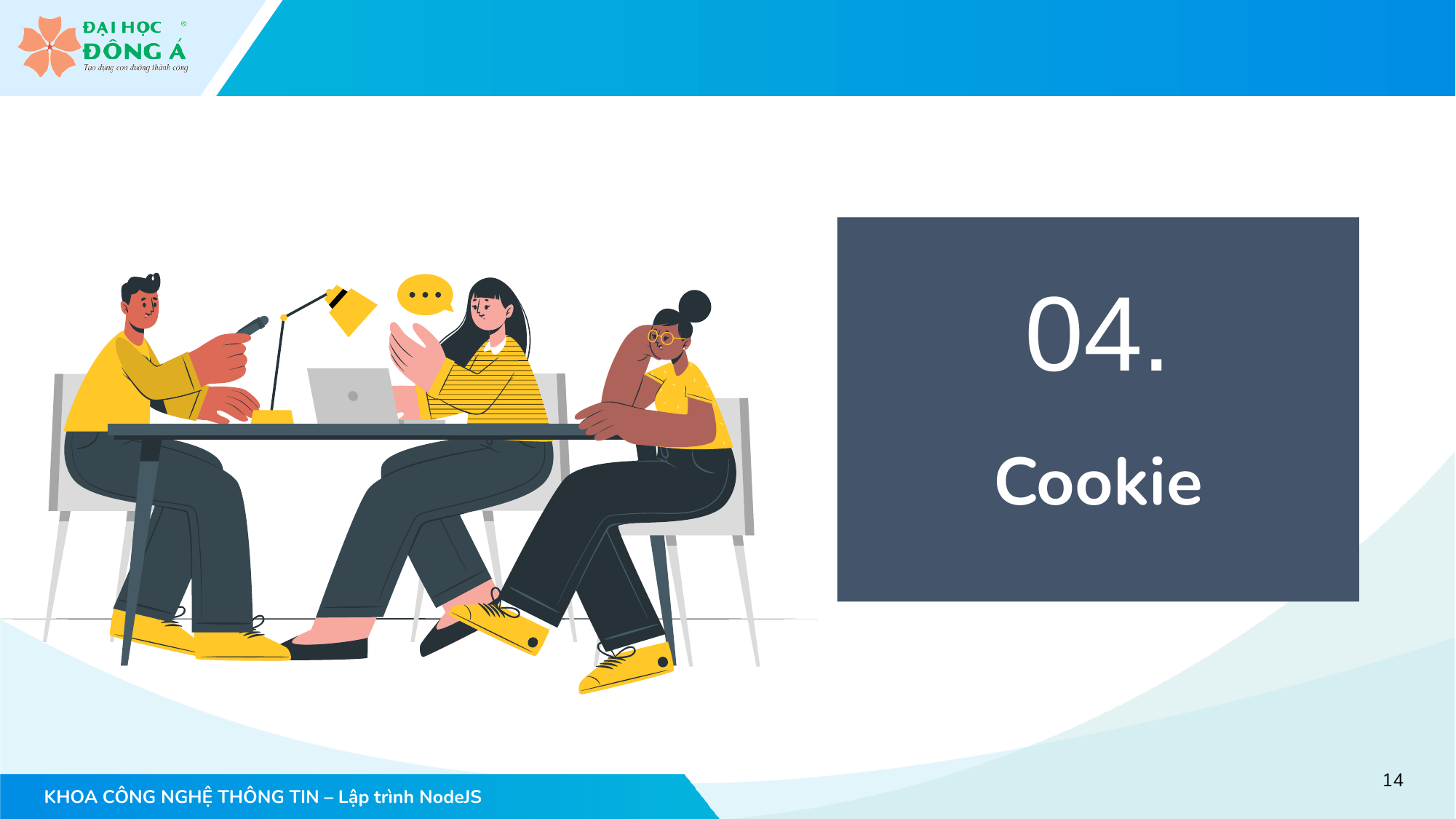

04.
Cookie
14
KHOA CÔNG NGHỆ THÔNG TIN – Lập trình NodeJS